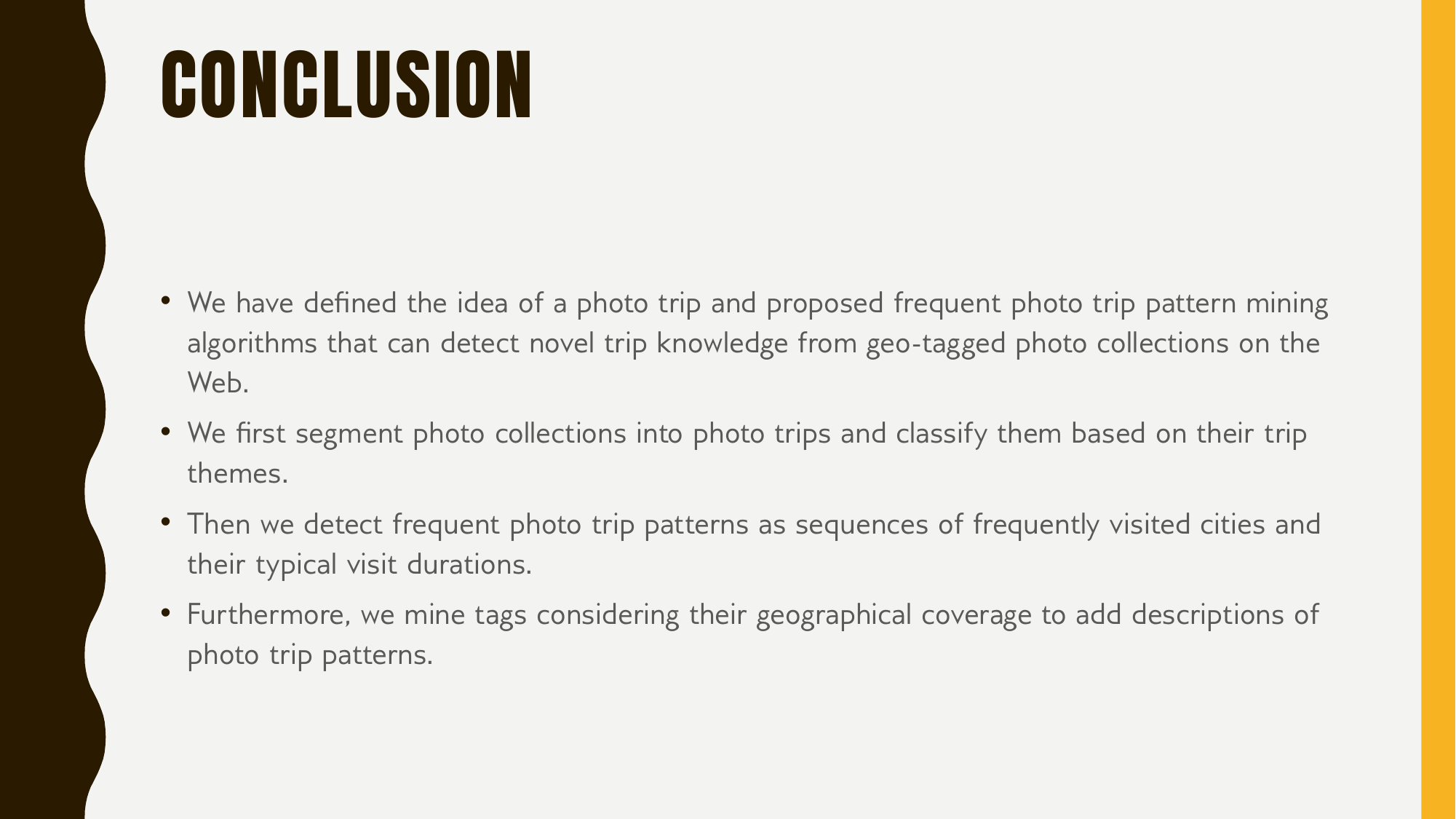

# Conclusion
We have defined the idea of a photo trip and proposed frequent photo trip pattern mining algorithms that can detect novel trip knowledge from geo-tagged photo collections on the Web.
We first segment photo collections into photo trips and classify them based on their trip themes.
Then we detect frequent photo trip patterns as sequences of frequently visited cities and their typical visit durations.
Furthermore, we mine tags considering their geographical coverage to add descriptions of photo trip patterns.